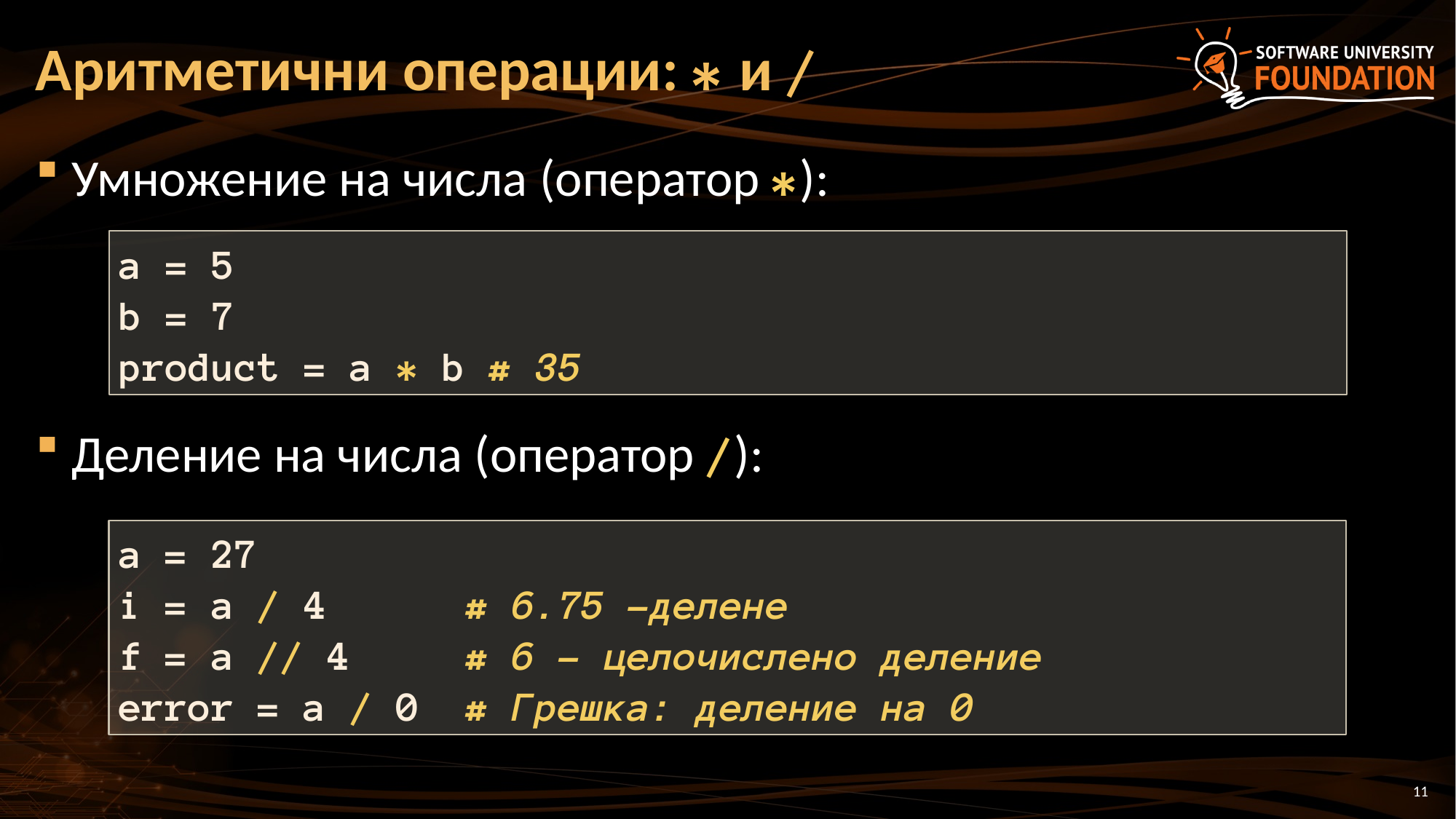

# Аритметични операции: * и /
Умножение на числа (оператор *):

Деление на числа (оператор /):
a = 5
b = 7
product = a * b # 35
a = 27
i = a / 4      # 6.75 –делене
f = a // 4     # 6 – целочислено деление
error = a / 0  # Грешка: деление на 0
11